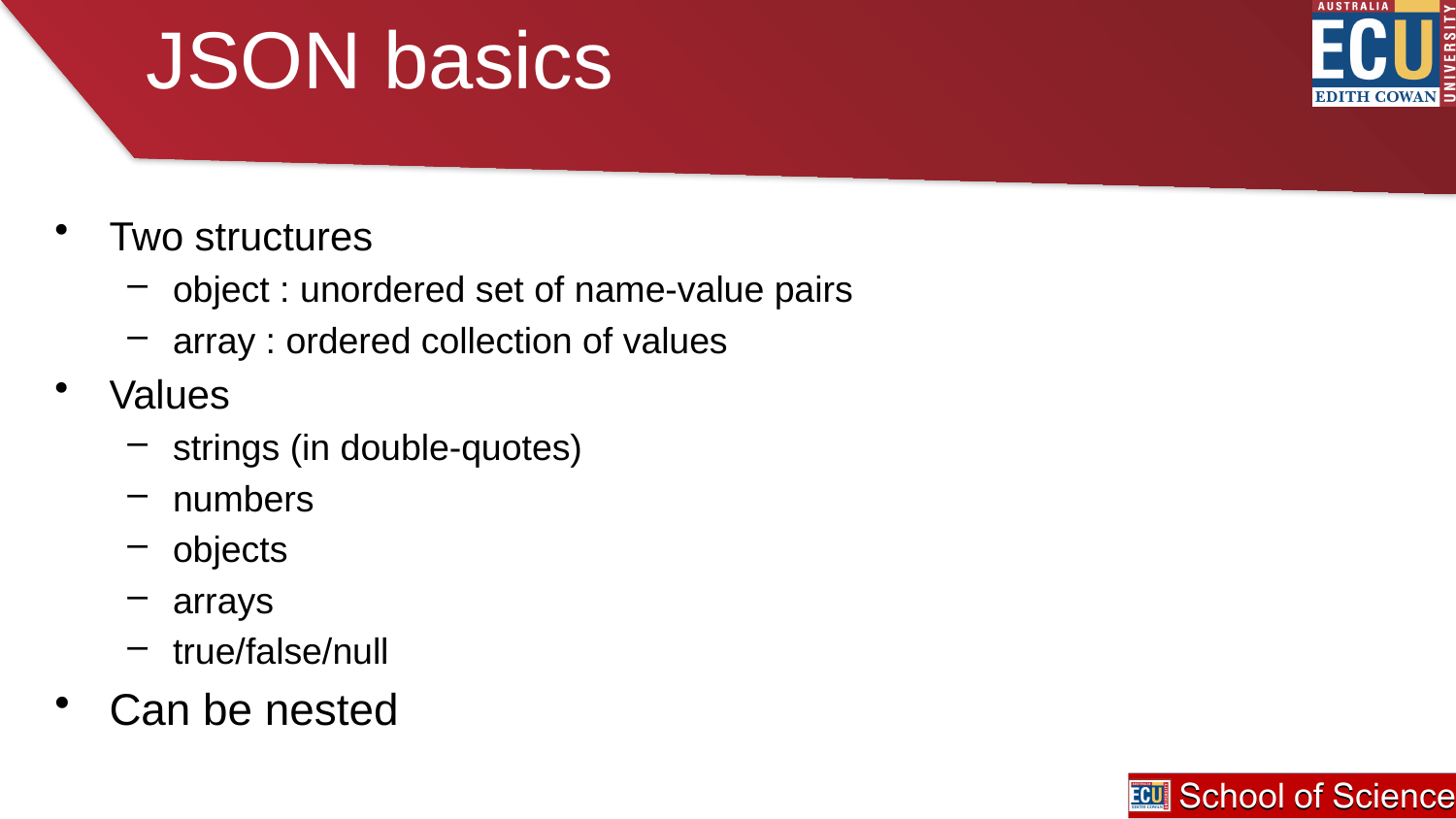

# JSON basics
Two structures
object : unordered set of name-value pairs
array : ordered collection of values
Values
strings (in double-quotes)
numbers
objects
arrays
true/false/null
Can be nested